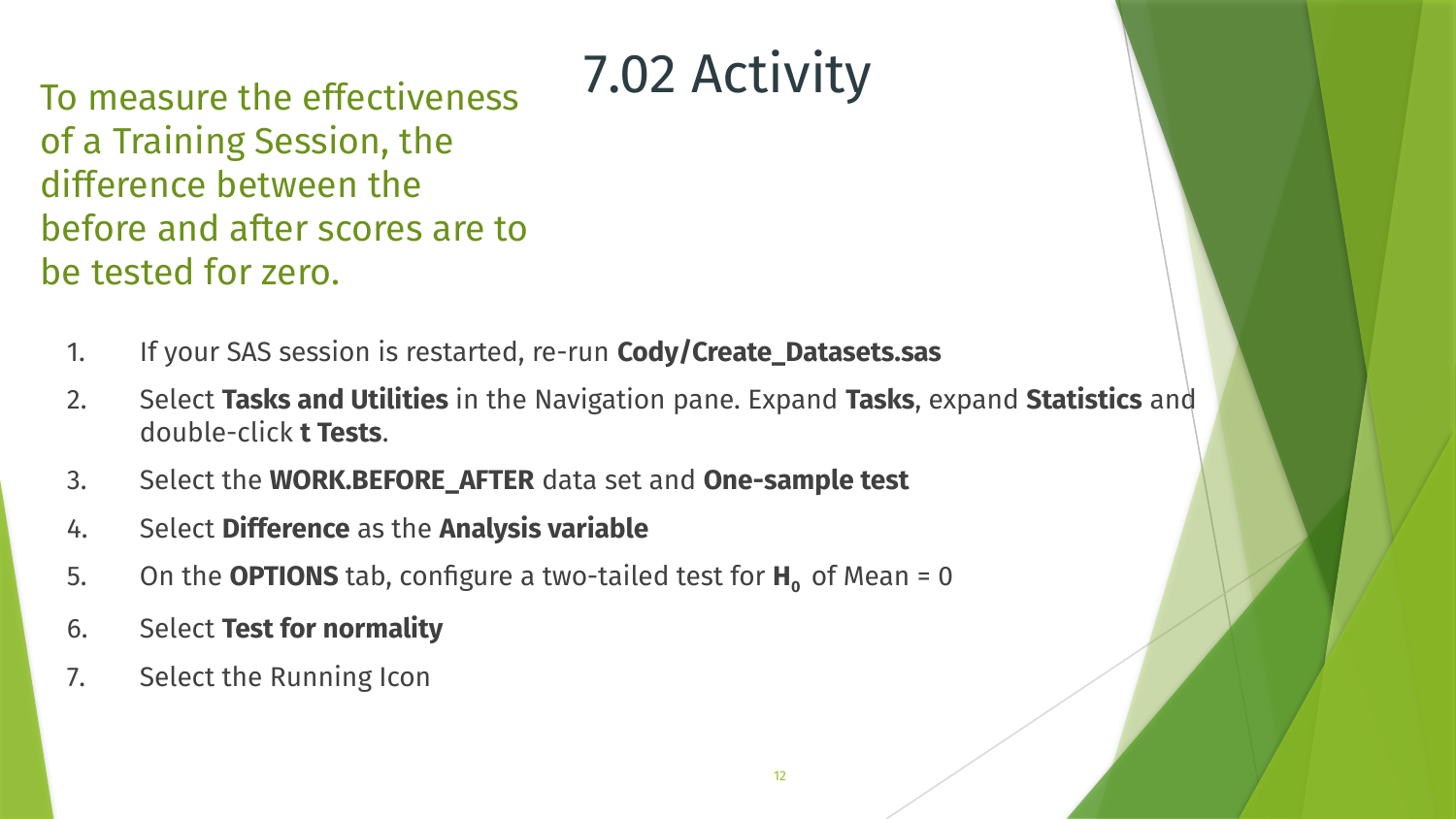

# 7.02 Activity
To measure the effectiveness of a Training Session, the difference between the before and after scores are to be tested for zero.
If your SAS session is restarted, re-run Cody/Create_Datasets.sas
Select Tasks and Utilities in the Navigation pane. Expand Tasks, expand Statistics and double-click t Tests.
Select the WORK.BEFORE_AFTER data set and One-sample test
Select Difference as the Analysis variable
On the OPTIONS tab, configure a two-tailed test for H0  of Mean = 0
Select Test for normality
Select the Running Icon
12